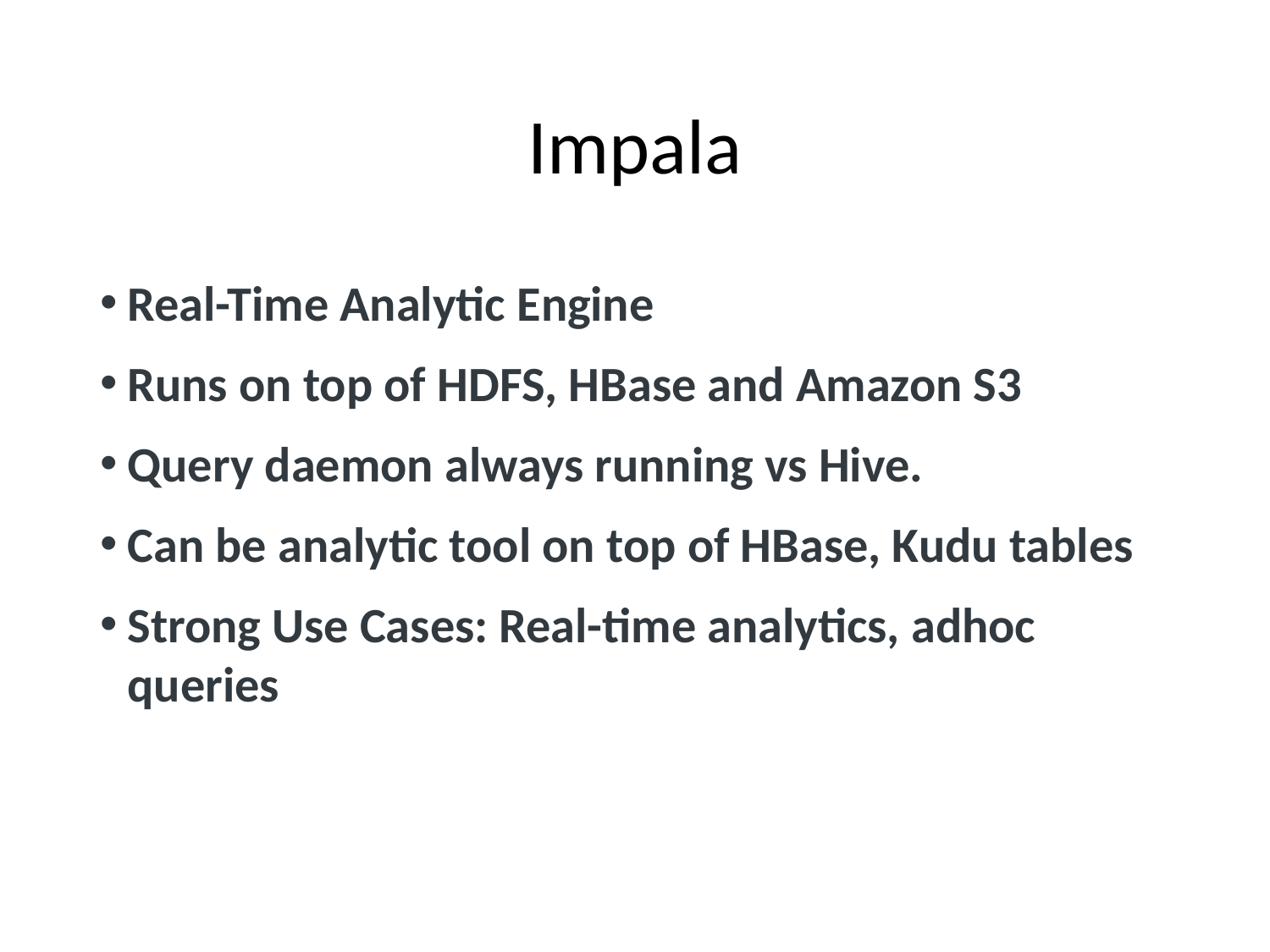

# Impala
Real-Time Analytic Engine
Runs on top of HDFS, HBase and Amazon S3
Query daemon always running vs Hive.
Can be analytic tool on top of HBase, Kudu tables
Strong Use Cases: Real-time analytics, adhoc queries